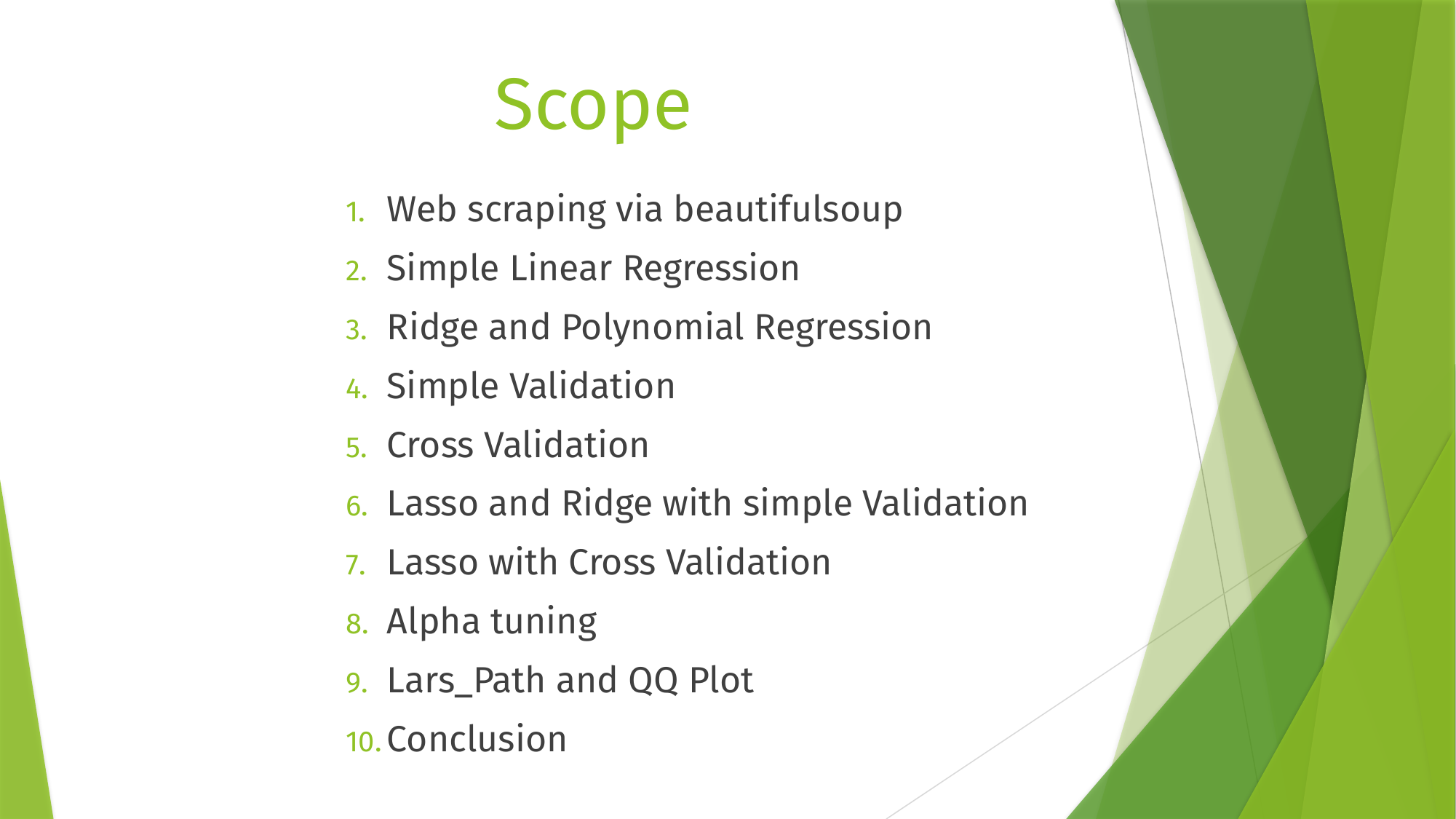

# Scope
Web scraping via beautifulsoup
Simple Linear Regression
Ridge and Polynomial Regression
Simple Validation
Cross Validation
Lasso and Ridge with simple Validation
Lasso with Cross Validation
Alpha tuning
Lars_Path and QQ Plot
Conclusion